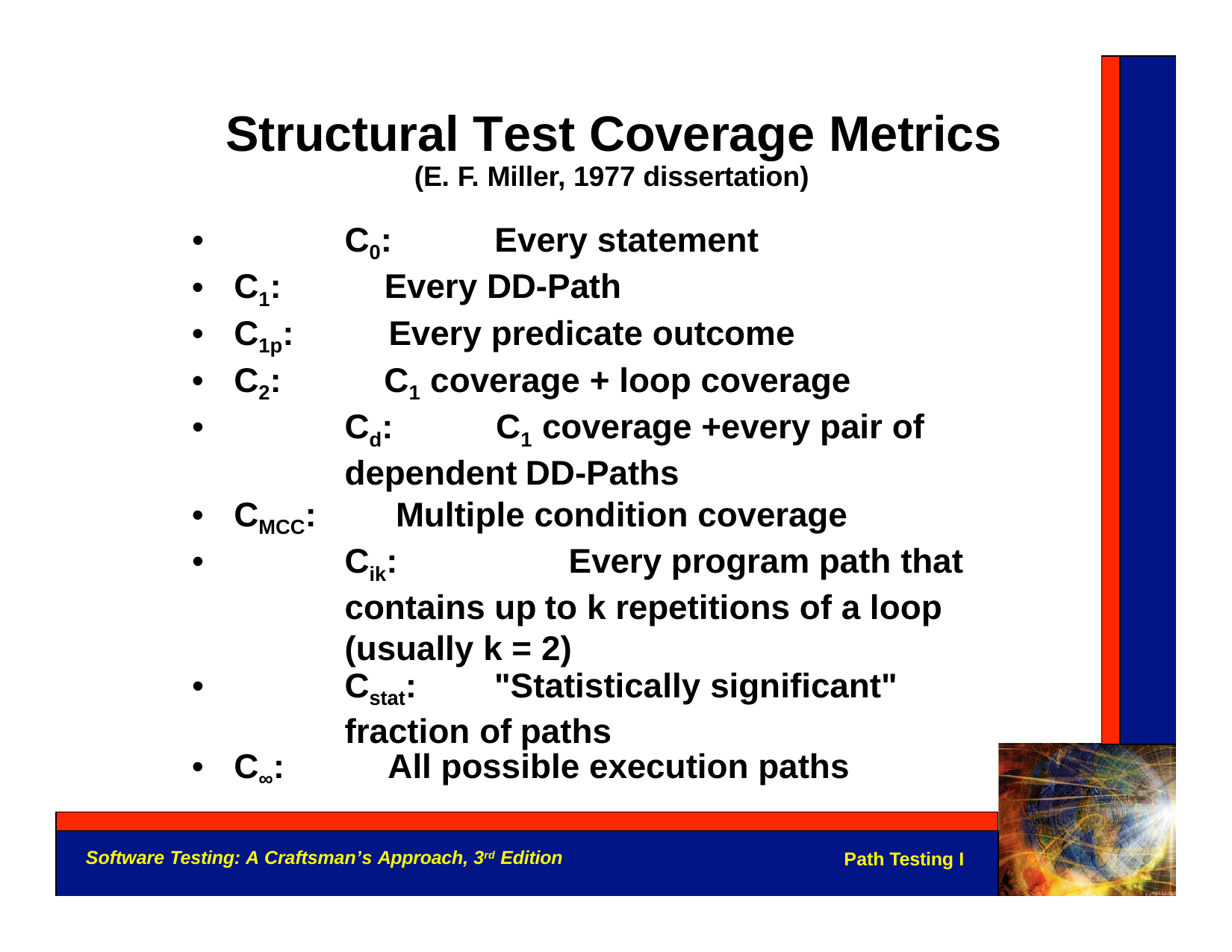

Structural Test Coverage Metrics
(E. F. Miller, 1977 dissertation)
C0:	Every statement
C1:	Every DD-Path
C1p:	Every predicate outcome
C2:	C1  coverage + loop coverage
Cd:	C1  coverage +every pair of dependent DD-Paths
CMCC:	Multiple condition coverage
Cik:		Every program path that contains up to k repetitions of a loop (usually k = 2)
Cstat:	"Statistically significant" fraction of paths
C∞:	All possible execution paths
Software Testing: A Craftsman’s Approach, 3rd  Edition
Path Testing I